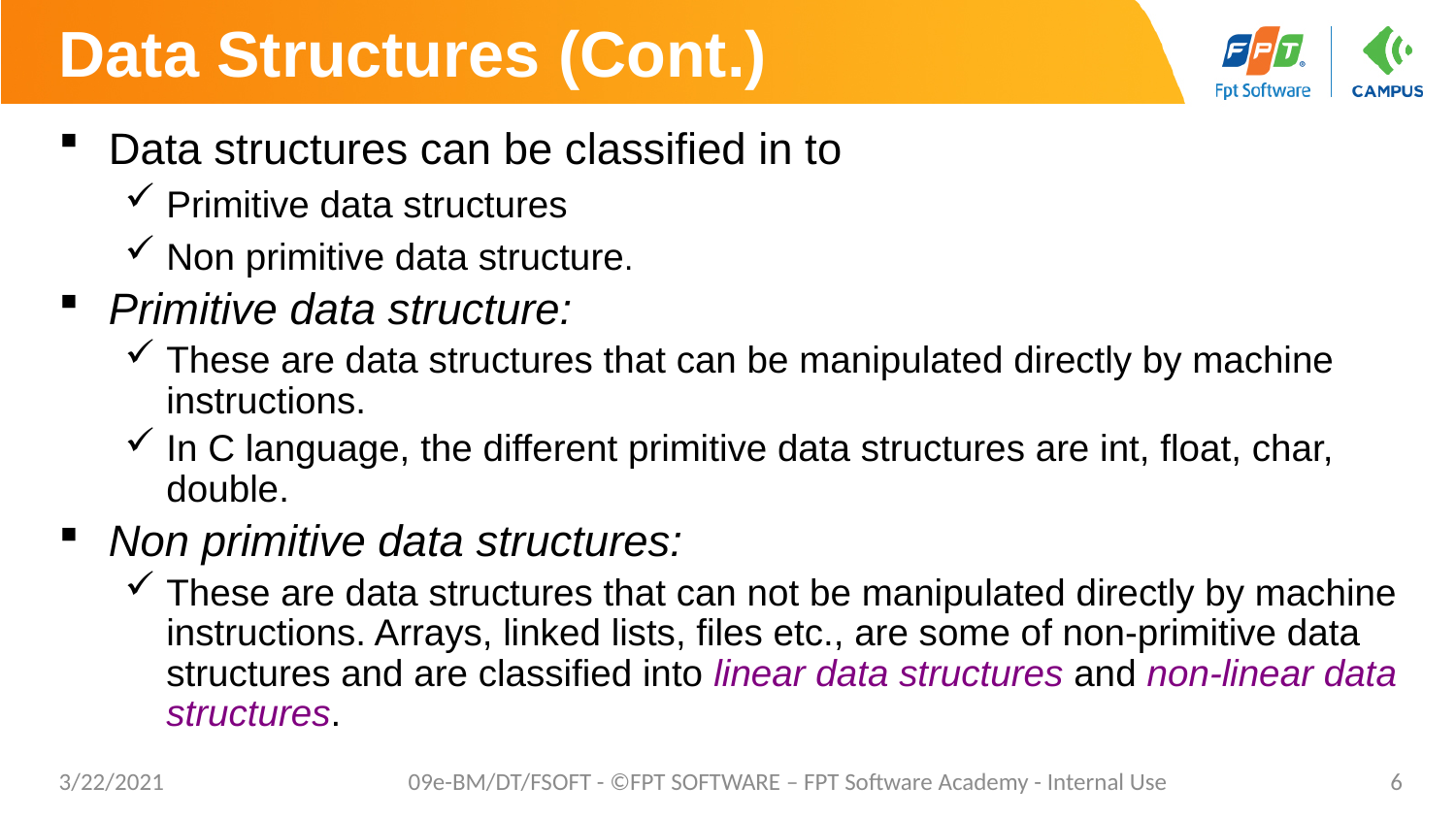

# Data Structures (Cont.)
Data structures can be classified in to
Primitive data structures
Non primitive data structure.
Primitive data structure:
These are data structures that can be manipulated directly by machine instructions.
In C language, the different primitive data structures are int, float, char, double.
Non primitive data structures:
These are data structures that can not be manipulated directly by machine instructions. Arrays, linked lists, files etc., are some of non-primitive data structures and are classified into linear data structures and non-linear data structures.
3/22/2021
09e-BM/DT/FSOFT - ©FPT SOFTWARE – FPT Software Academy - Internal Use
6